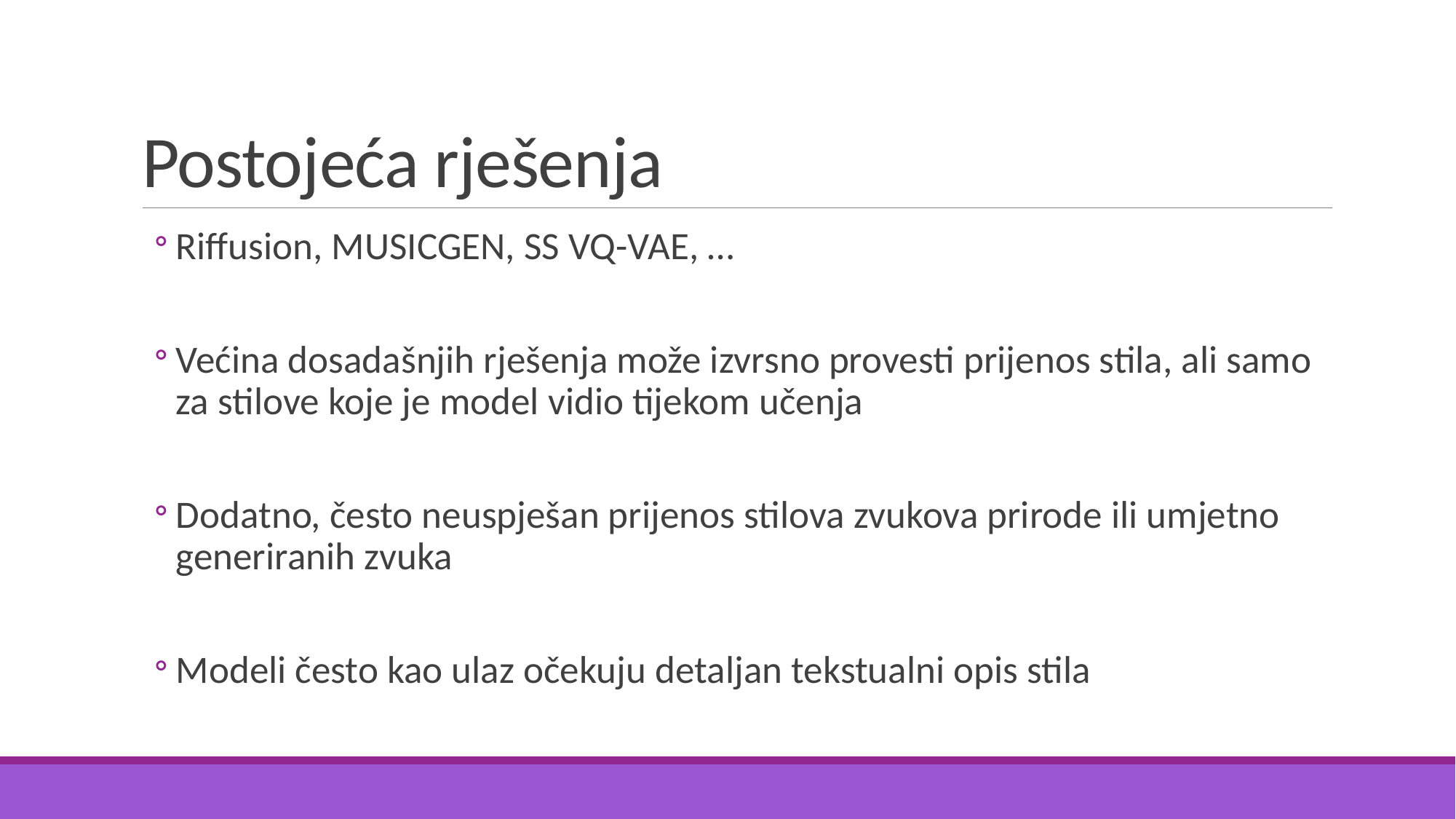

# Postojeća rješenja
Riffusion, MUSICGEN, SS VQ-VAE, …

Većina dosadašnjih rješenja može izvrsno provesti prijenos stila, ali samo za stilove koje je model vidio tijekom učenja

Dodatno, često neuspješan prijenos stilova zvukova prirode ili umjetno generiranih zvuka

Modeli često kao ulaz očekuju detaljan tekstualni opis stila